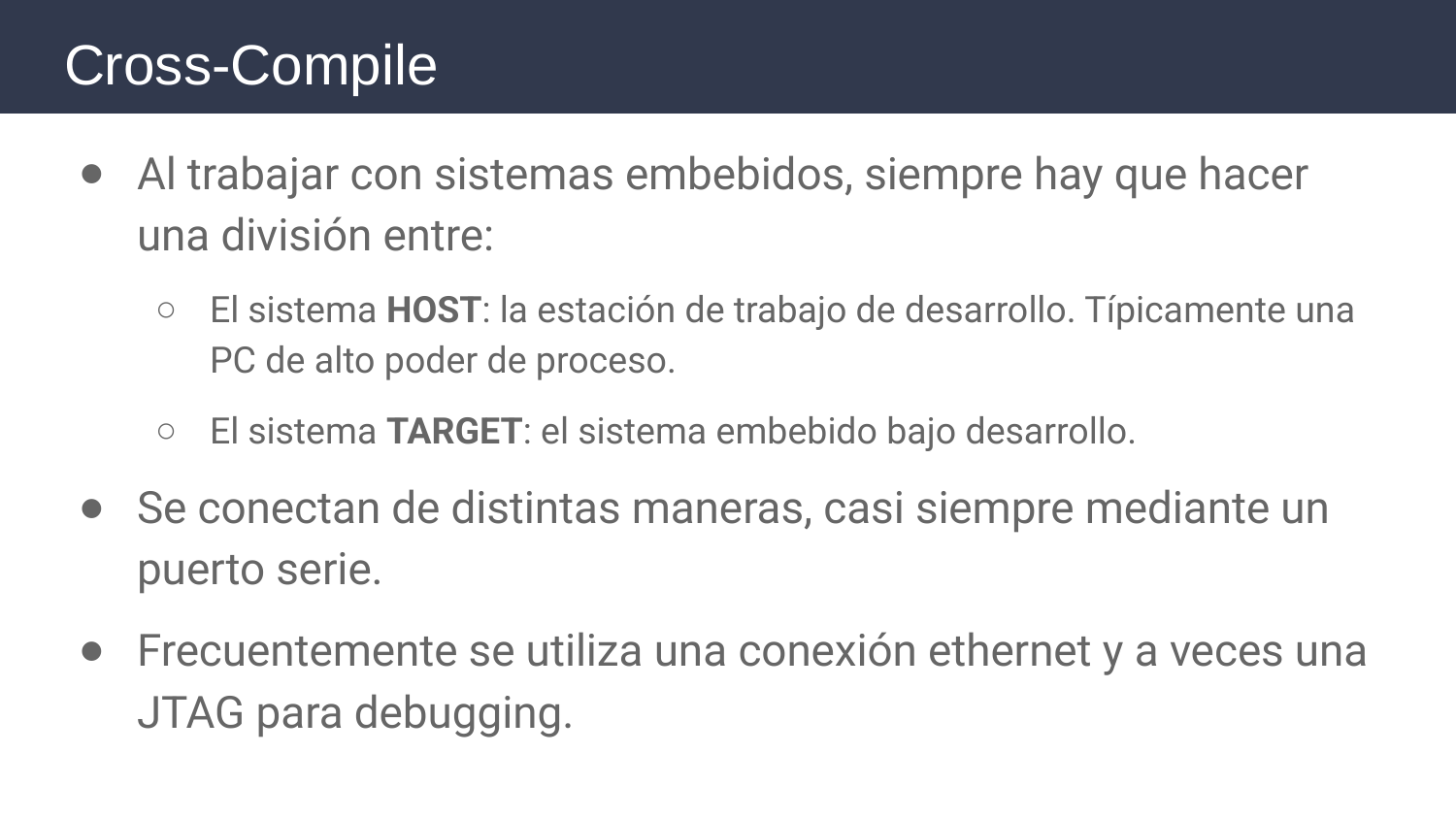

# Cross-Compile

Al trabajar con sistemas embebidos, siempre hay que hacer una división entre:
El sistema HOST: la estación de trabajo de desarrollo. Típicamente una PC de alto poder de proceso.
El sistema TARGET: el sistema embebido bajo desarrollo.
Se conectan de distintas maneras, casi siempre mediante un puerto serie.
Frecuentemente se utiliza una conexión ethernet y a veces una JTAG para debugging.